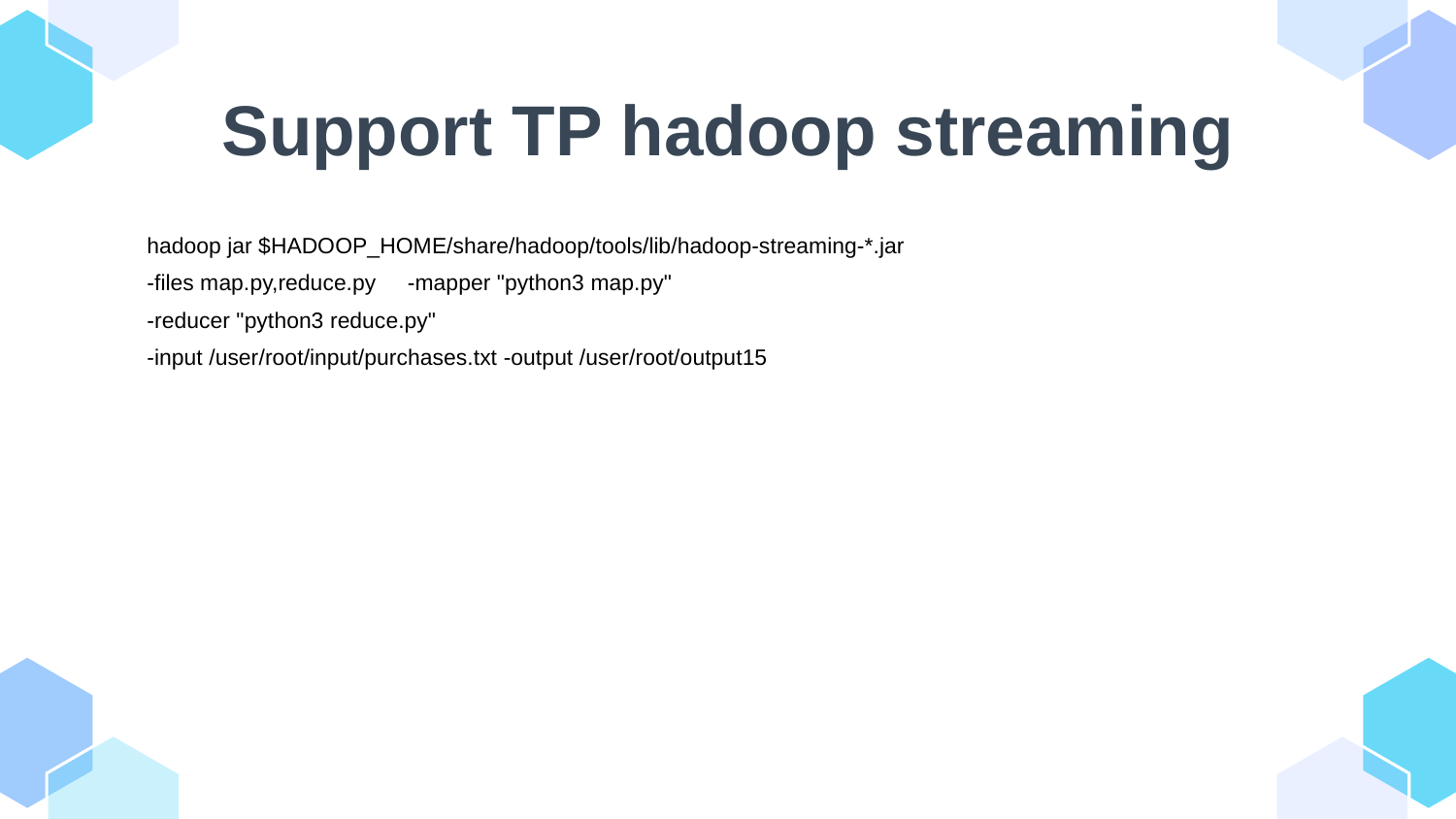

# Support TP hadoop streaming
hadoop jar $HADOOP_HOME/share/hadoop/tools/lib/hadoop-streaming-*.jar
-files map.py,reduce.py     -mapper "python3 map.py"
-reducer "python3 reduce.py"
-input /user/root/input/purchases.txt -output /user/root/output15